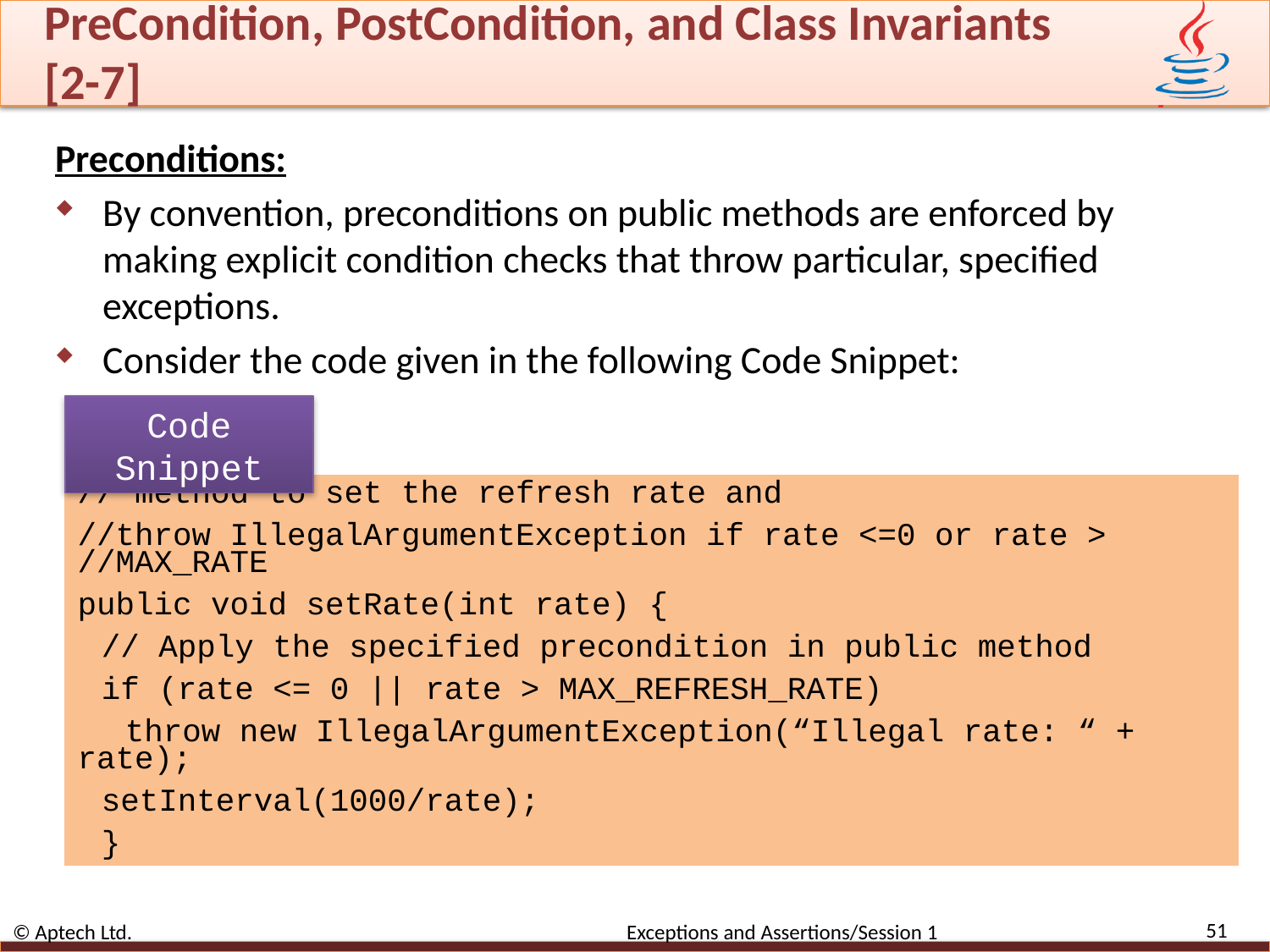

# PreCondition, PostCondition, and Class Invariants [2-7]
Preconditions:
By convention, preconditions on public methods are enforced by making explicit condition checks that throw particular, specified exceptions.
Consider the code given in the following Code Snippet:

Code Snippet
// method to set the refresh rate and
//throw IllegalArgumentException if rate <=0 or rate > //MAX_RATE
public void setRate(int rate) {
// Apply the specified precondition in public method
if (rate <= 0 || rate > MAX_REFRESH_RATE)
throw new IllegalArgumentException(“Illegal rate: “ + rate);
setInterval(1000/rate);
}
51
© Aptech Ltd.                                                                                                      Exceptions and Assertions/Session 1